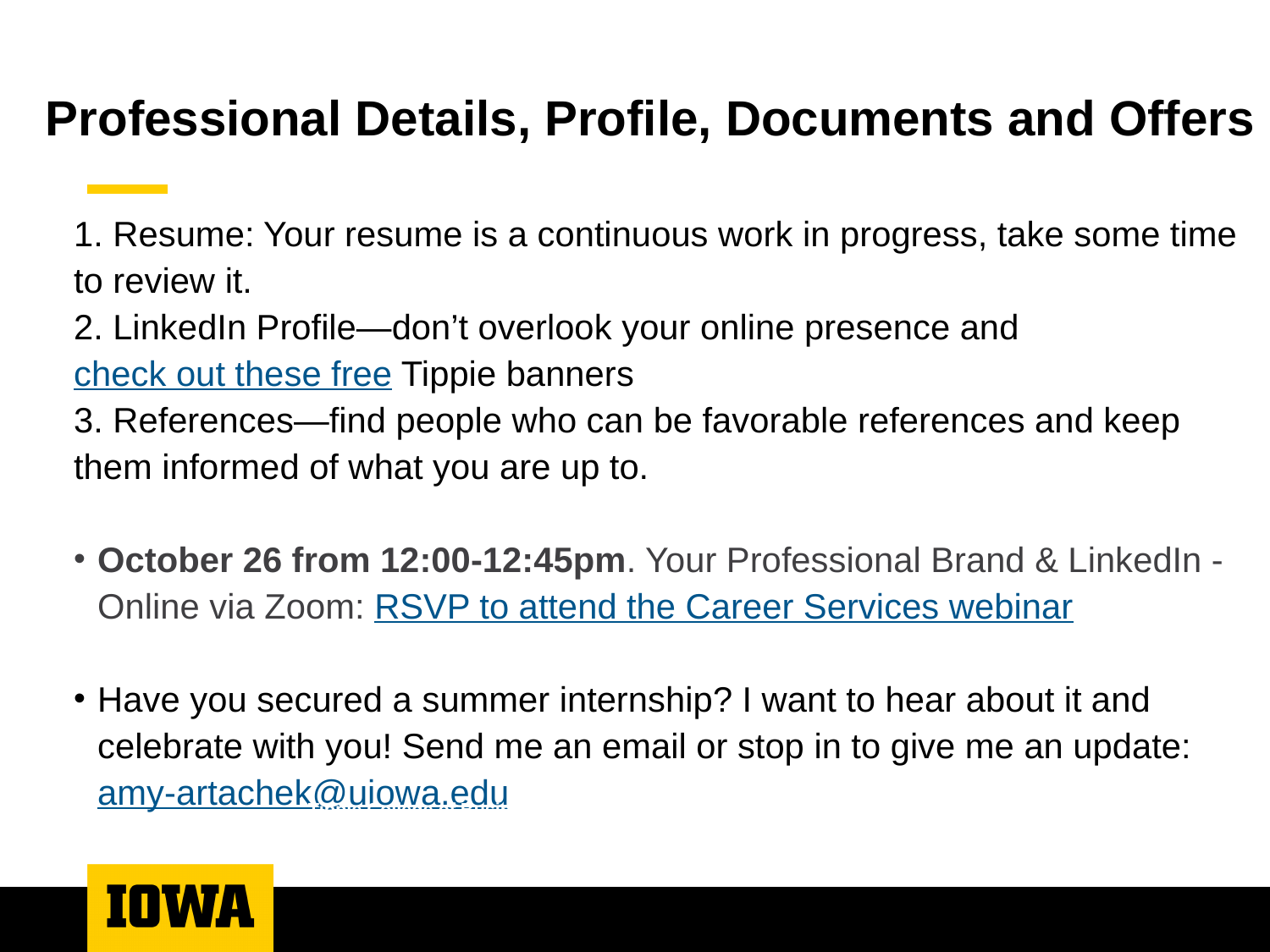

# Professional Details, Profile, Documents and Offers
1. Resume: Your resume is a continuous work in progress, take some time to review it.
2. LinkedIn Profile—don’t overlook your online presence and check out these free Tippie banners
3. References—find people who can be favorable references and keep them informed of what you are up to.

October 26 from 12:00-12:45pm. Your Professional Brand & LinkedIn - Online via Zoom: RSVP to attend the Career Services webinar

Have you secured a summer internship? I want to hear about it and celebrate with you! Send me an email or stop in to give me an update: amy-artachek@uiowa.edu
Tippie College of Business